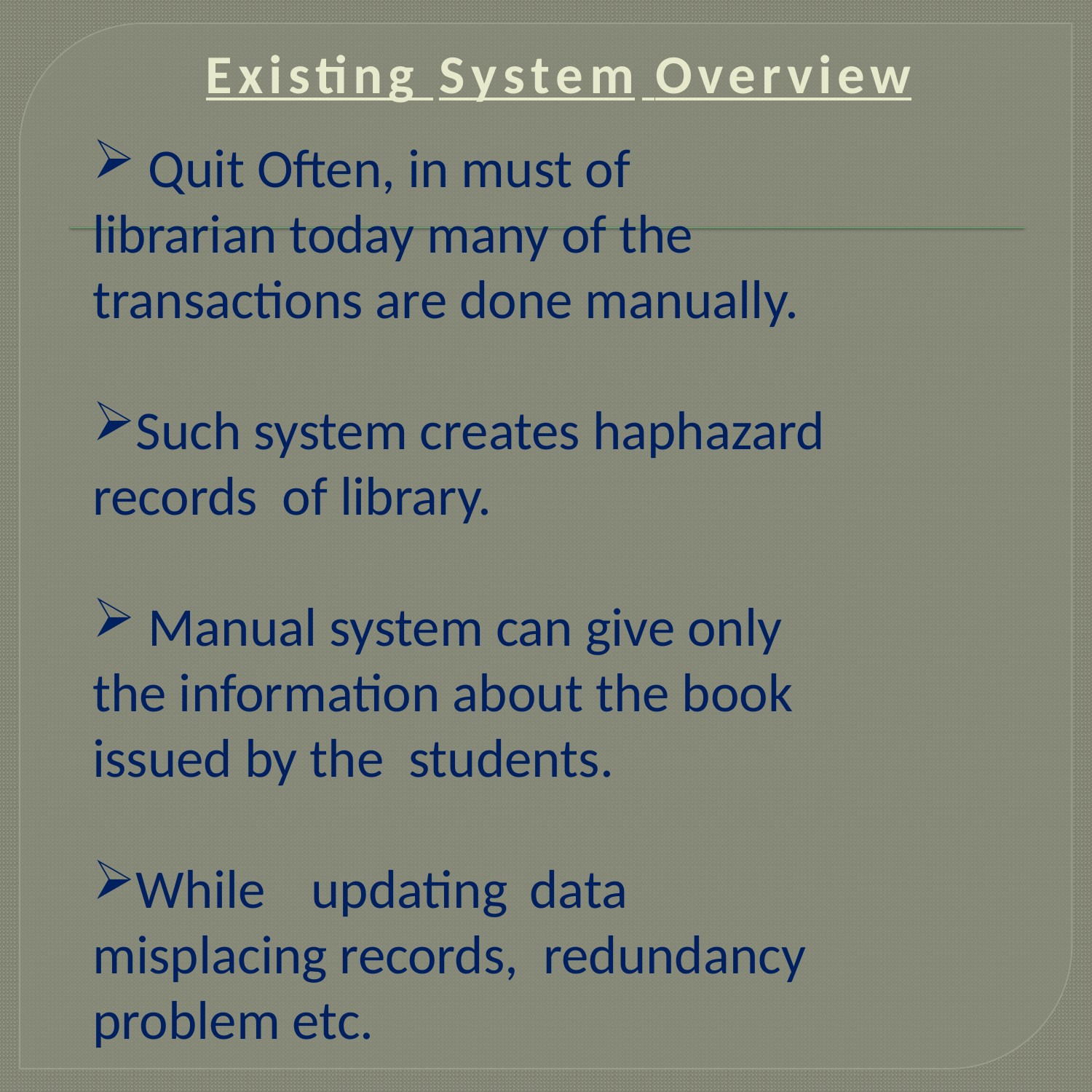

# Existing System Overview
 Quit Often, in must of  librarian today many of the transactions are done manually.

Such system creates haphazard records  of library.

 Manual system can give only the information about the book issued by the  students.

While	updating	data misplacing records,  redundancy problem etc.